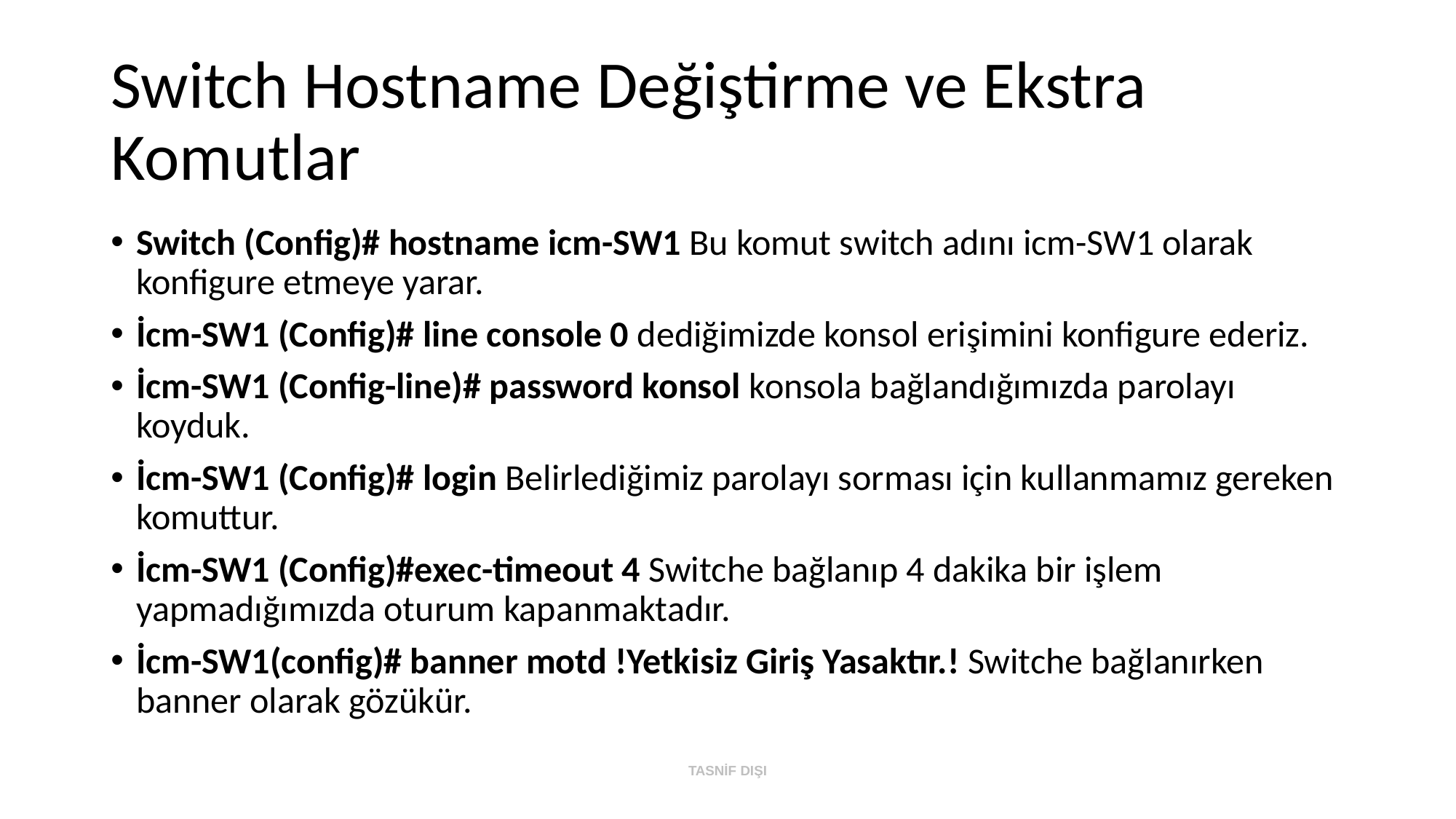

# Switch Hostname Değiştirme ve Ekstra Komutlar
Switch (Config)# hostname icm-SW1 Bu komut switch adını icm-SW1 olarak konfigure etmeye yarar.
İcm-SW1 (Config)# line console 0 dediğimizde konsol erişimini konfigure ederiz.
İcm-SW1 (Config-line)# password konsol konsola bağlandığımızda parolayı koyduk.
İcm-SW1 (Config)# login Belirlediğimiz parolayı sorması için kullanmamız gereken komuttur.
İcm-SW1 (Config)#exec-timeout 4 Switche bağlanıp 4 dakika bir işlem yapmadığımızda oturum kapanmaktadır.
İcm-SW1(config)# banner motd !Yetkisiz Giriş Yasaktır.! Switche bağlanırken banner olarak gözükür.

TASNİF DIŞI